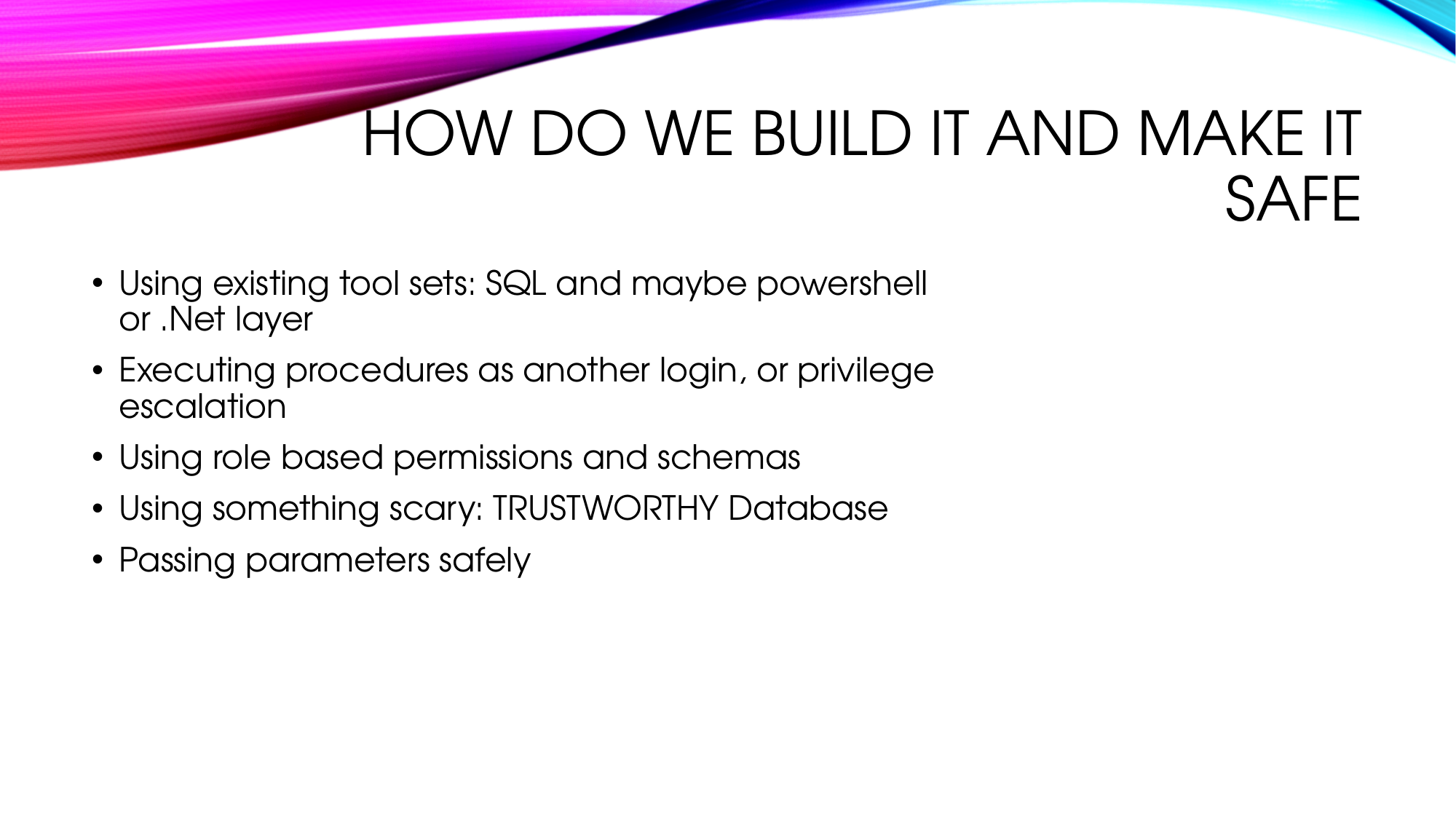

# How Do WE BUILD IT and make it Safe
Using existing tool sets: SQL and maybe powershell or .Net layer
Executing procedures as another login, or privilege escalation
Using role based permissions and schemas
Using something scary: TRUSTWORTHY Database
Passing parameters safely